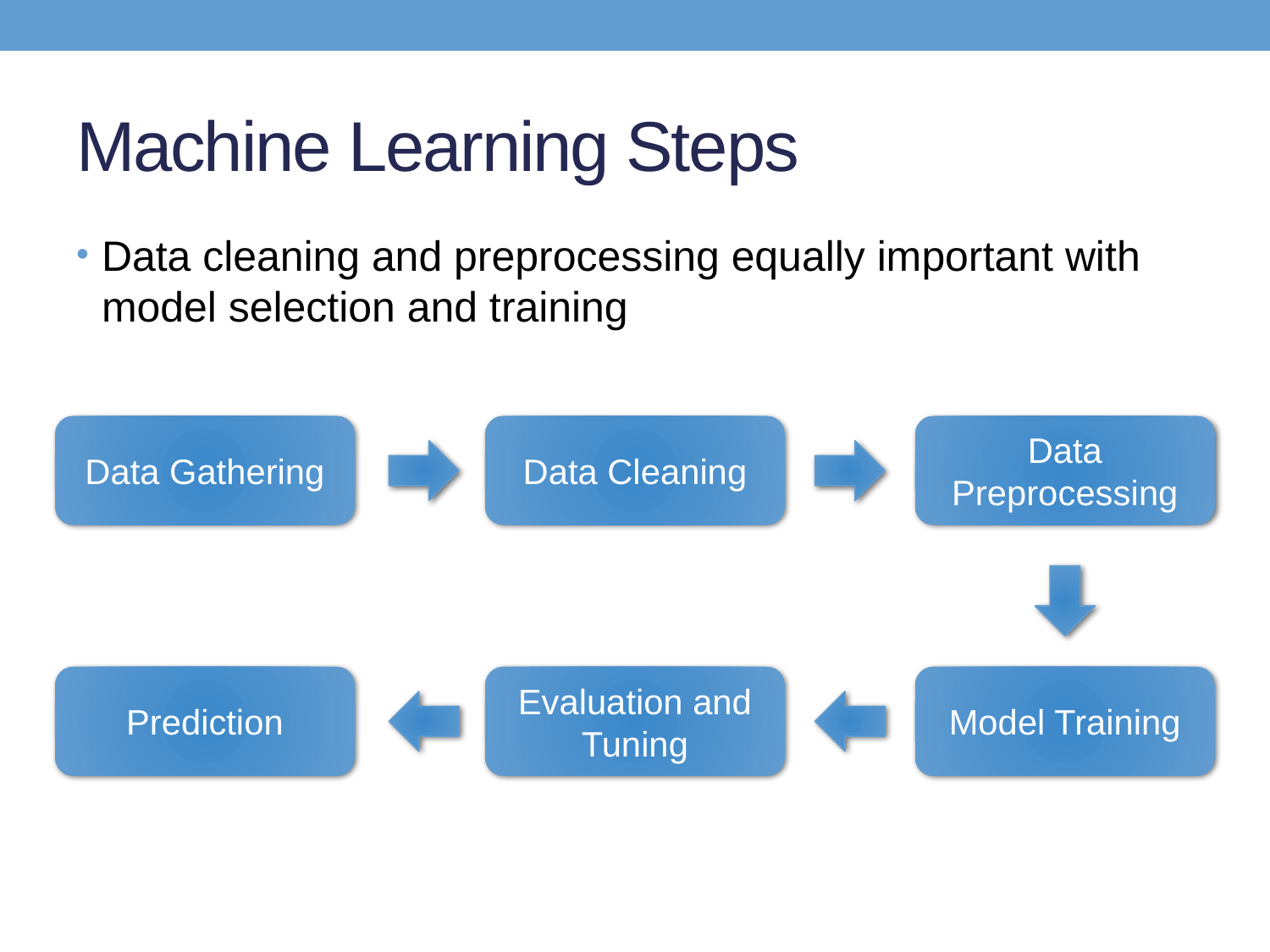

# Machine Learning Steps
Data cleaning and preprocessing equally important with model selection and training
Data Gathering
Data Cleaning
Data Preprocessing

Prediction
Evaluation and Tuning
Model Training